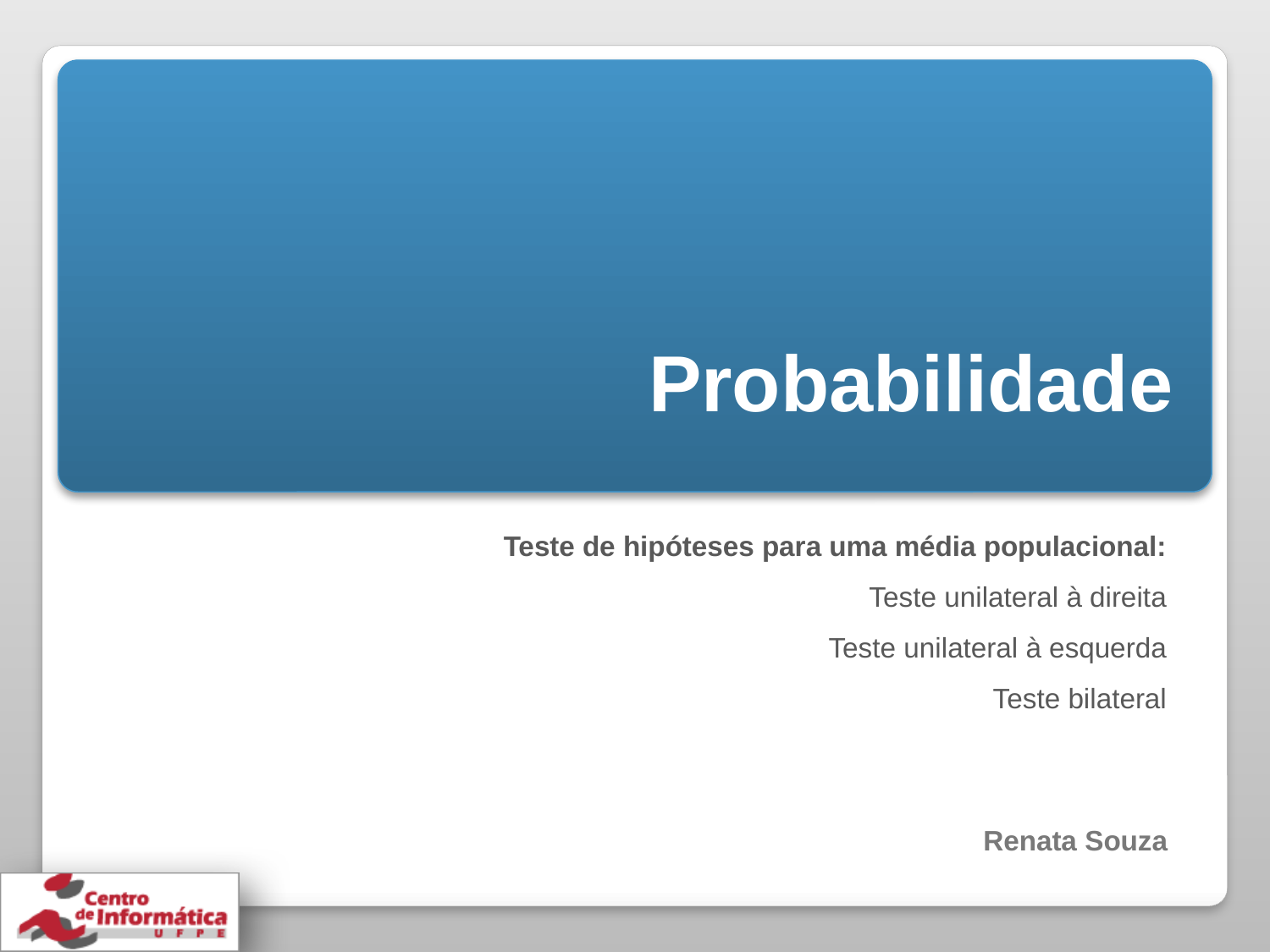

# Probabilidade
Teste de hipóteses para uma média populacional:
Teste unilateral à direita
Teste unilateral à esquerda
Teste bilateral
Renata Souza